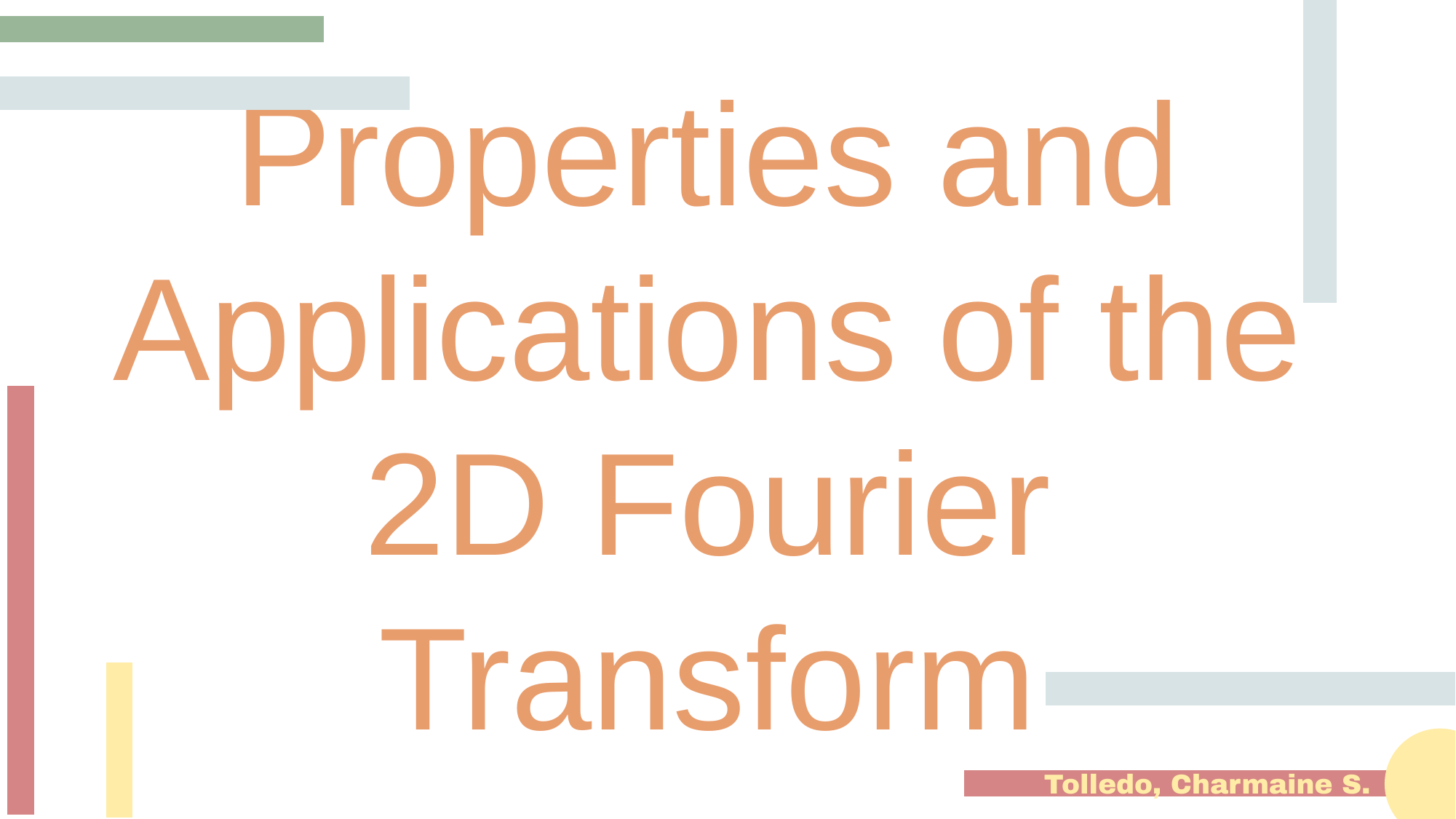

Properties and Applications of the 2D Fourier Transform

Tolledo, Charmaine S.